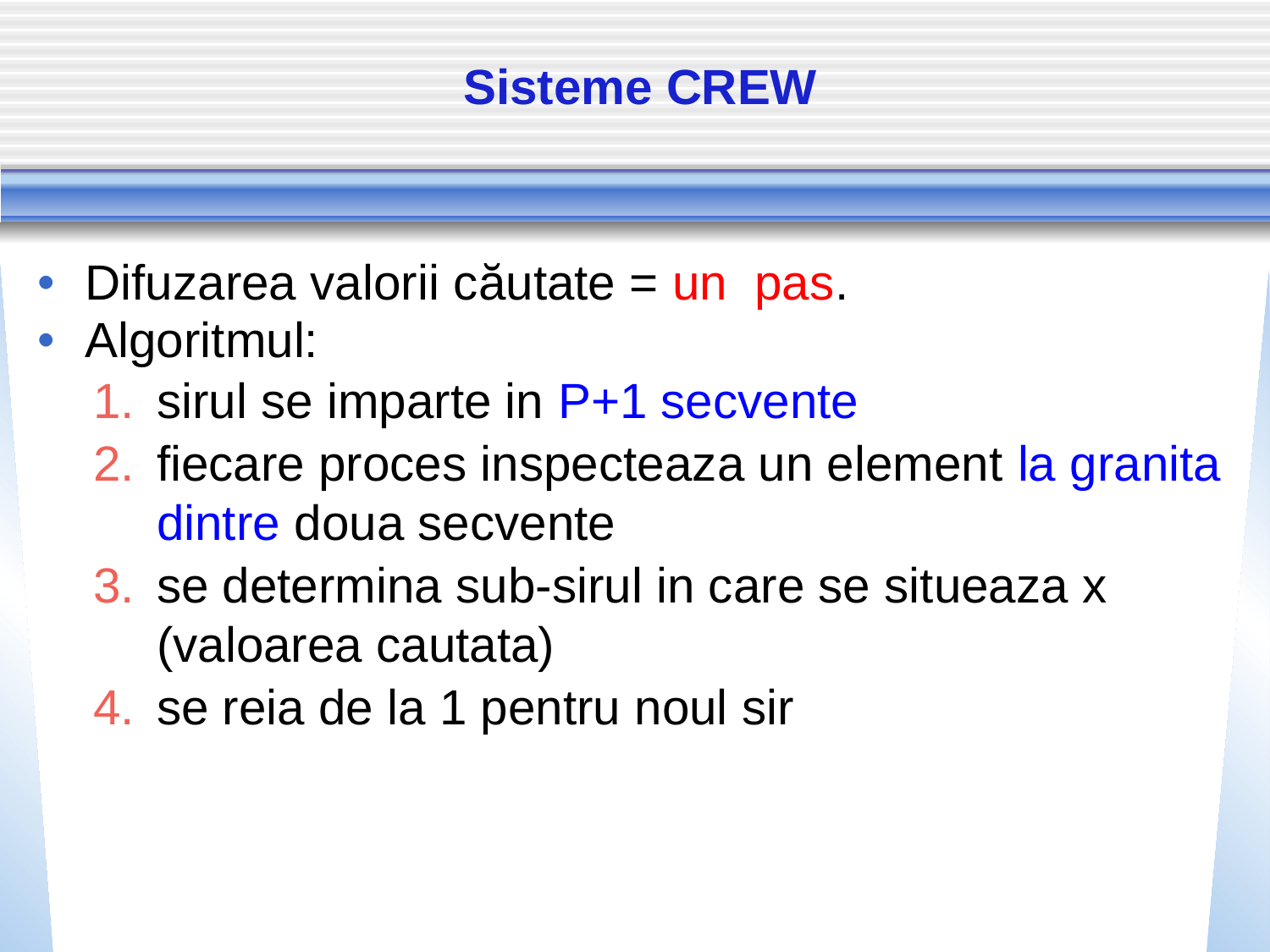

# Sisteme CREW
Difuzarea valorii căutate = un  pas.
Algoritmul:
sirul se imparte in P+1 secvente
fiecare proces inspecteaza un element la granita dintre doua secvente
se determina sub-sirul in care se situeaza x (valoarea cautata)
se reia de la 1 pentru noul sir